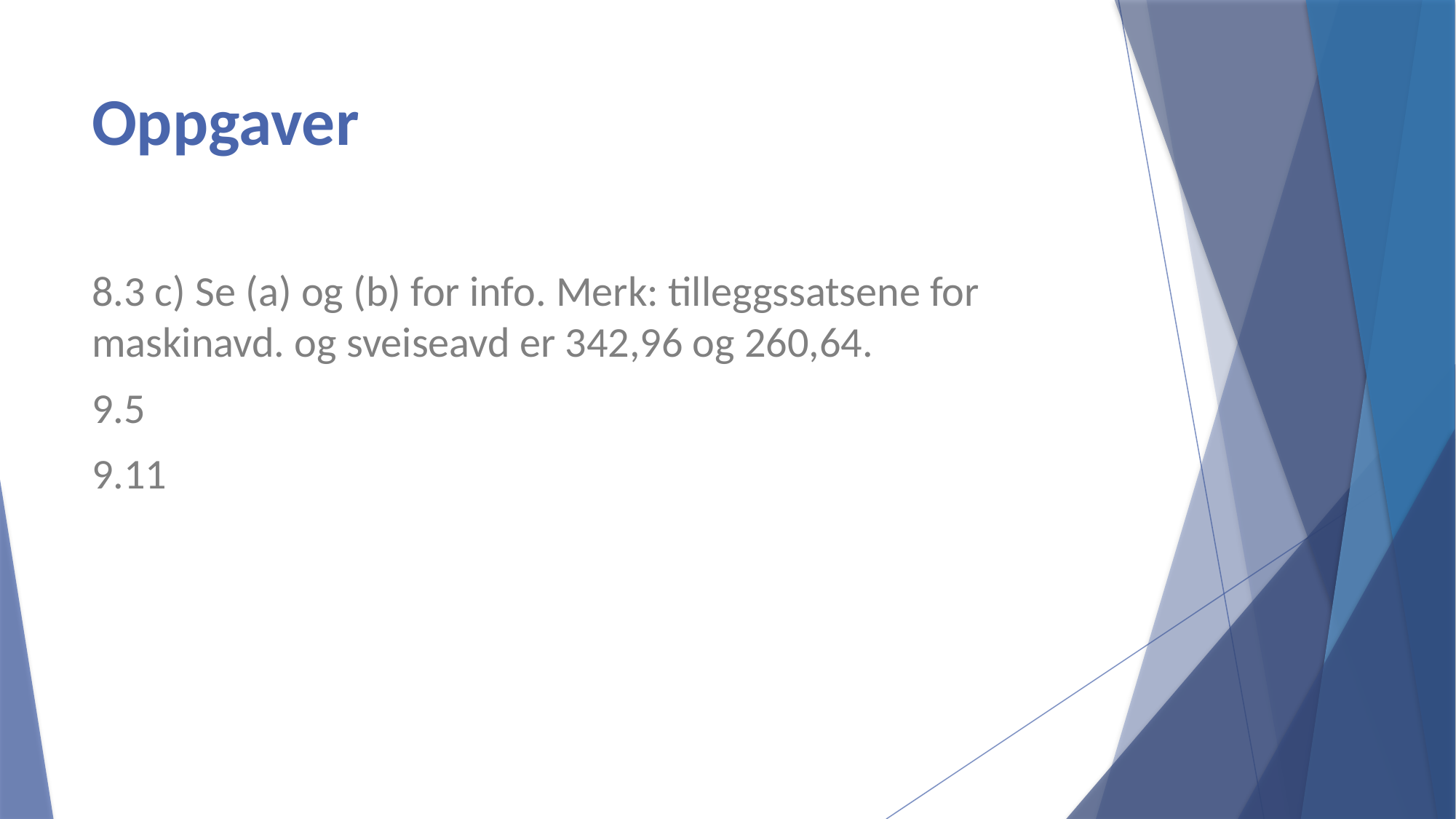

# Oppgaver
8.3 c) Se (a) og (b) for info. Merk: tilleggssatsene for maskinavd. og sveiseavd er 342,96 og 260,64.
9.5
9.11